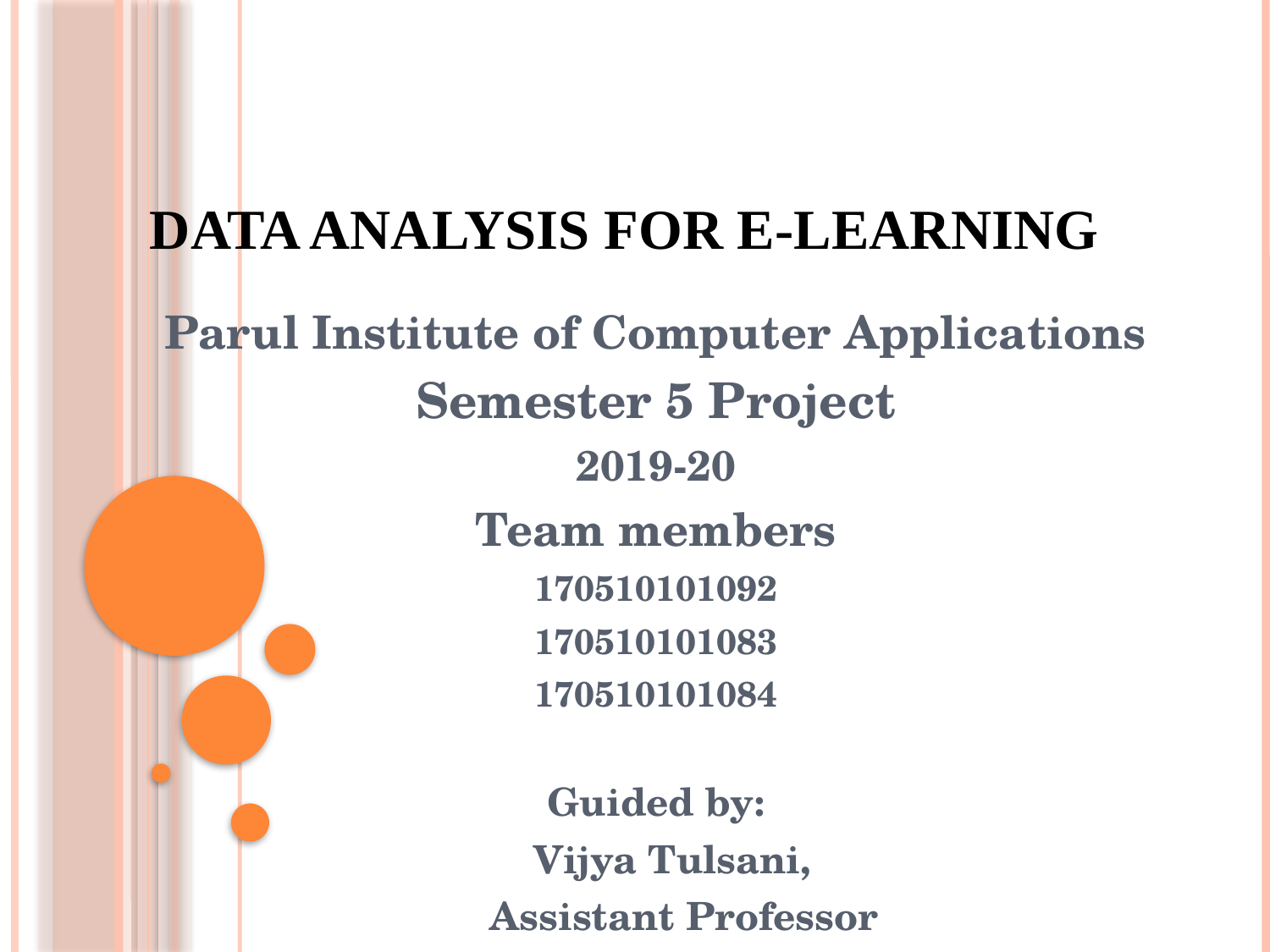

# Data Analysis For E-Learning
Parul Institute of Computer Applications
Semester 5 Project
2019-20
Team members
170510101092
170510101083
170510101084

Guided by:
   Vijya Tulsani,
     Assistant Professor